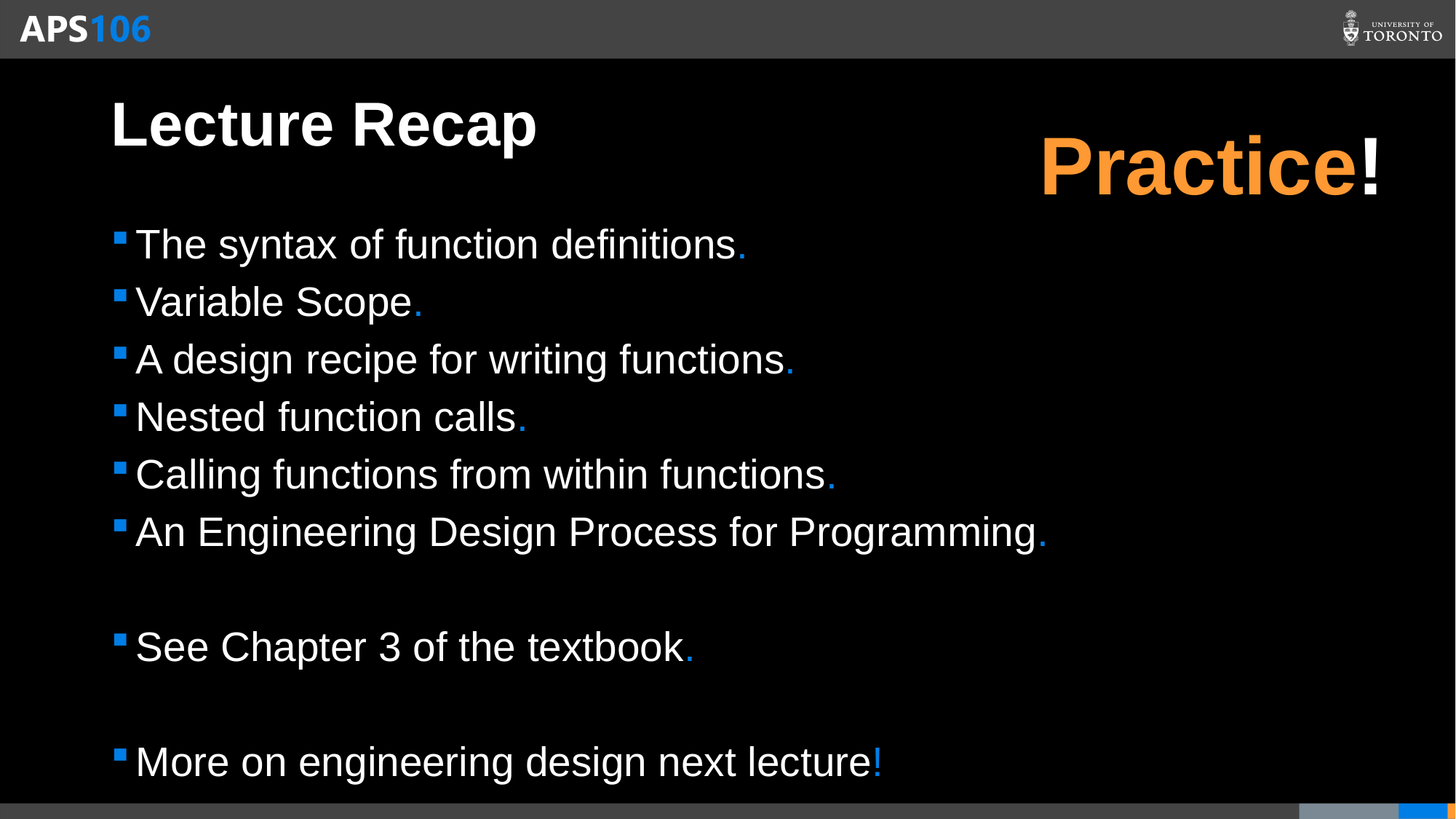

# Lecture Recap
Practice!
The syntax of function definitions.
Variable Scope.
A design recipe for writing functions.
Nested function calls.
Calling functions from within functions.
An Engineering Design Process for Programming.

See Chapter 3 of the textbook.

More on engineering design next lecture!